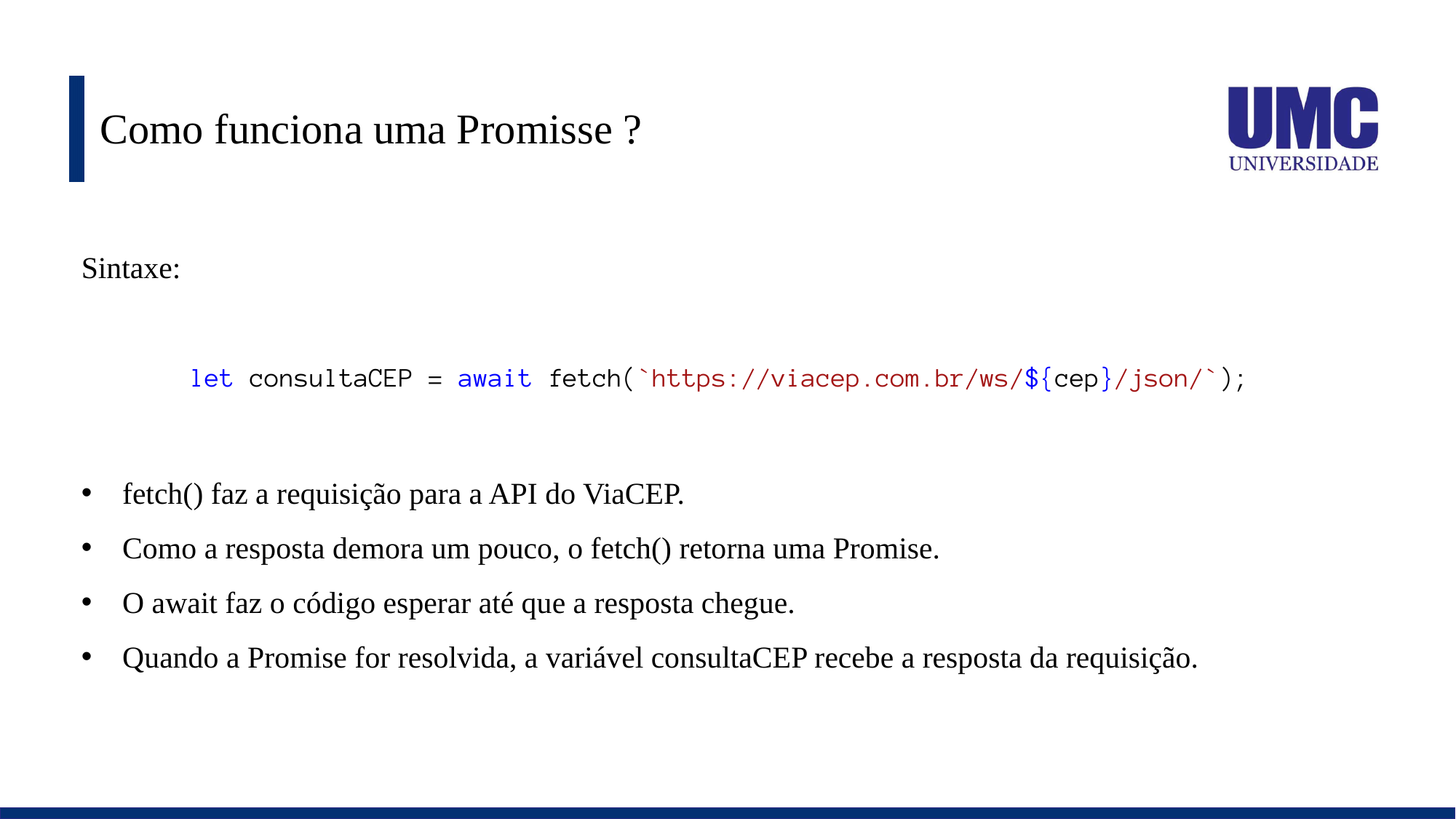

# Como funciona uma Promisse ?
Sintaxe:
let consultaCEP = await fetch(`https://viacep.com.br/ws/${cep}/json/`);
fetch() faz a requisição para a API do ViaCEP.
Como a resposta demora um pouco, o fetch() retorna uma Promise.
O await faz o código esperar até que a resposta chegue.
Quando a Promise for resolvida, a variável consultaCEP recebe a resposta da requisição.